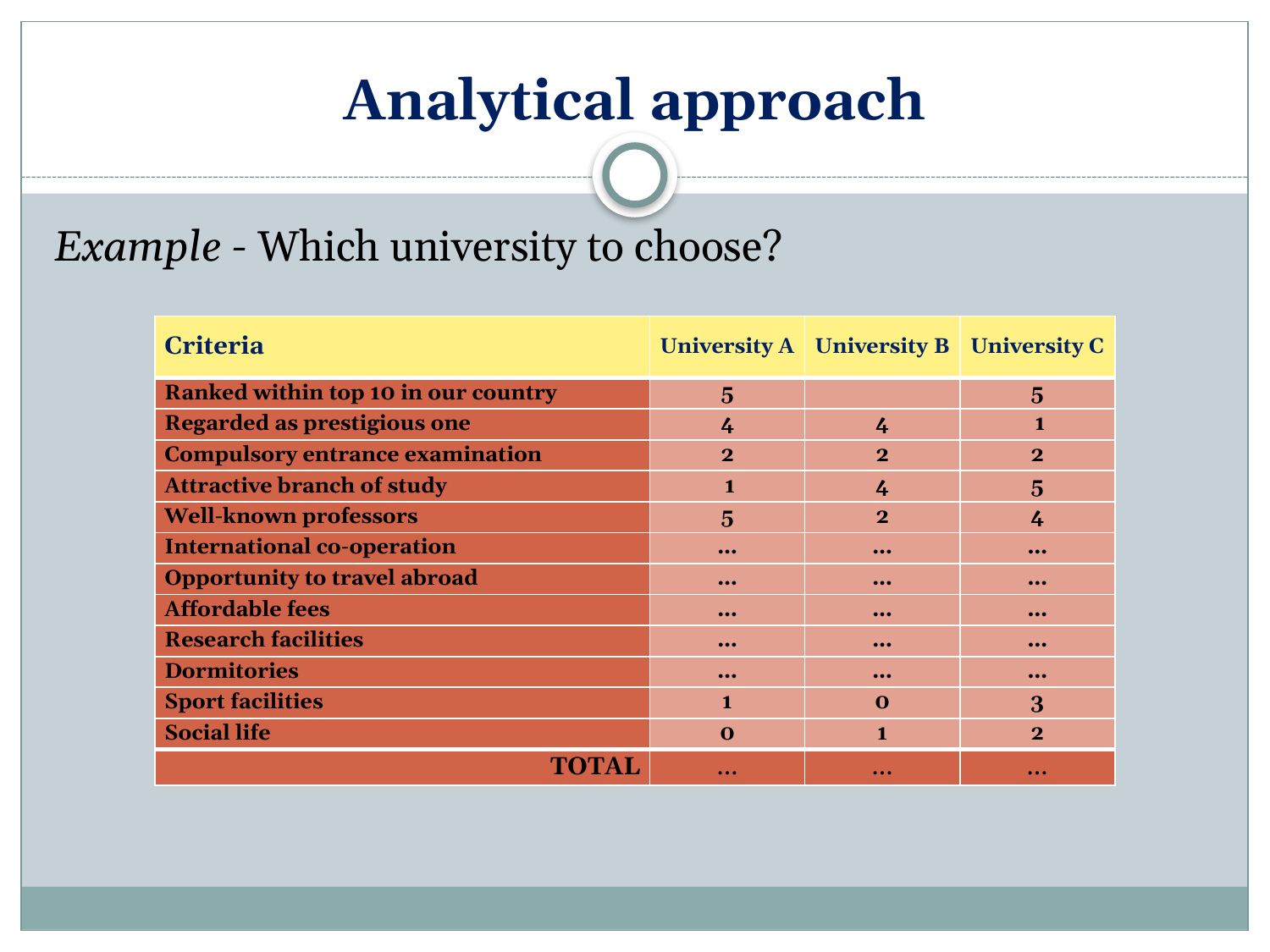

# Analytical approach
Example - Which university to choose?

| Criteria | University A | University B | University C |
| --- | --- | --- | --- |
| Ranked within top 10 in our country | 5 |  | 5 |
| Regarded as prestigious one | 4 | 4 | 1 |
| Compulsory entrance examination | 2 | 2 | 2 |
| Attractive branch of study | 1 | 4 | 5 |
| Well-known professors | 5 | 2 | 4 |
| International co-operation | … | … | … |
| Opportunity to travel abroad | … | … | … |
| Affordable fees | … | … | … |
| Research facilities | … | … | … |
| Dormitories | … | … | … |
| Sport facilities | 1 | 0 | 3 |
| Social life | 0 | 1 | 2 |
| TOTAL | … | … | … |